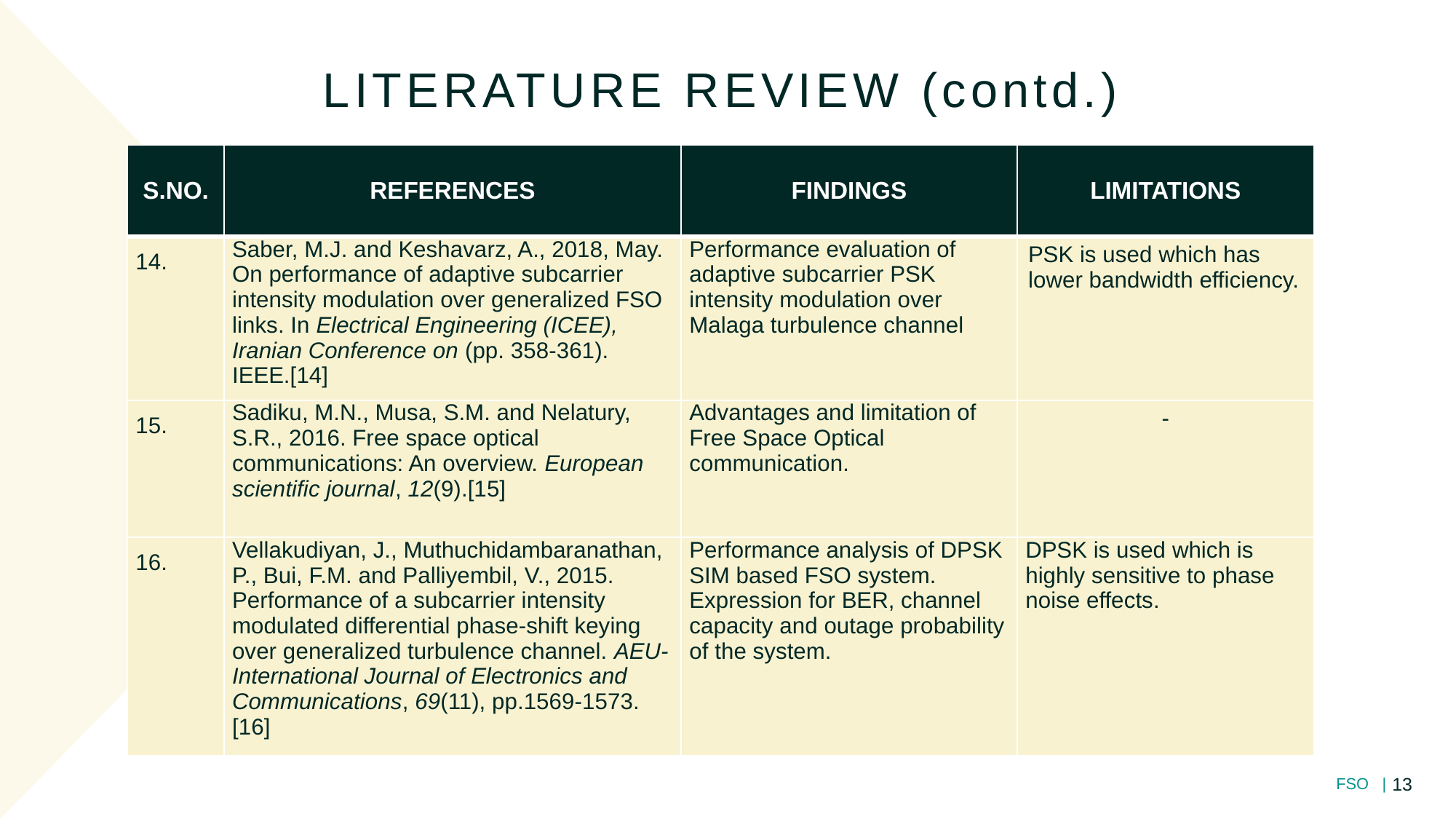

LITERATURE REVIEW (contd.)
| S.NO. | REFERENCES | FINDINGS | LIMITATIONS |
| --- | --- | --- | --- |
| 14. | Saber, M.J. and Keshavarz, A., 2018, May. On performance of adaptive subcarrier intensity modulation over generalized FSO links. In Electrical Engineering (ICEE), Iranian Conference on (pp. 358-361). IEEE.[14] | Performance evaluation of adaptive subcarrier PSK intensity modulation over Malaga turbulence channel | PSK is used which has lower bandwidth efficiency. |
| 15. | Sadiku, M.N., Musa, S.M. and Nelatury, S.R., 2016. Free space optical communications: An overview. European scientific journal, 12(9).[15] | Advantages and limitation of Free Space Optical communication. | - |
| 16. | Vellakudiyan, J., Muthuchidambaranathan, P., Bui, F.M. and Palliyembil, V., 2015. Performance of a subcarrier intensity modulated differential phase-shift keying over generalized turbulence channel. AEU-International Journal of Electronics and Communications, 69(11), pp.1569-1573.[16] | Performance analysis of DPSK SIM based FSO system. Expression for BER, channel capacity and outage probability of the system. | DPSK is used which is highly sensitive to phase noise effects. |

13
FSO |